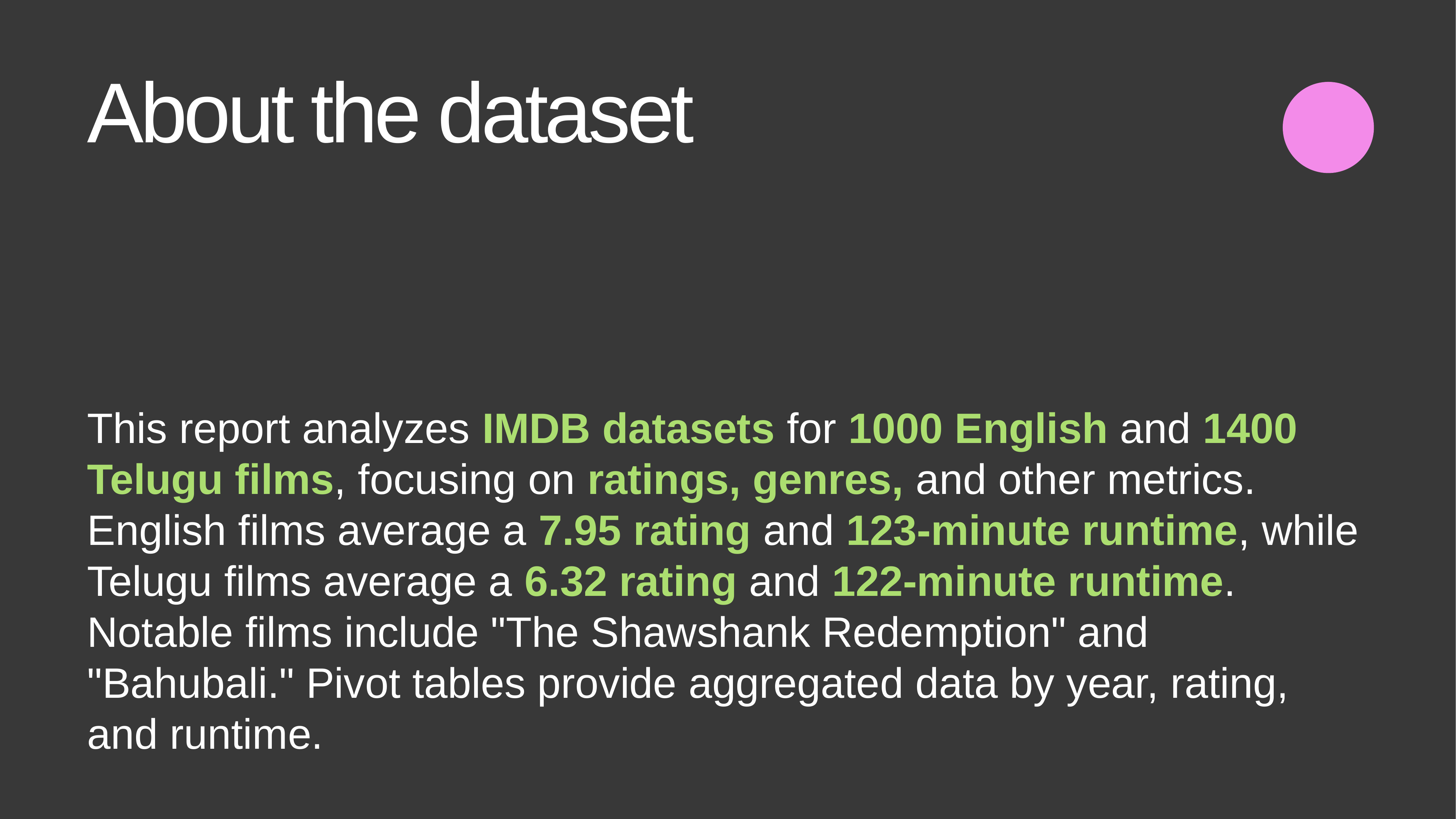

About the dataset

This report analyzes IMDB datasets for 1000 English and 1400 Telugu films, focusing on ratings, genres, and other metrics. English films average a 7.95 rating and 123-minute runtime, while Telugu films average a 6.32 rating and 122-minute runtime. Notable films include "The Shawshank Redemption" and "Bahubali." Pivot tables provide aggregated data by year, rating, and runtime.